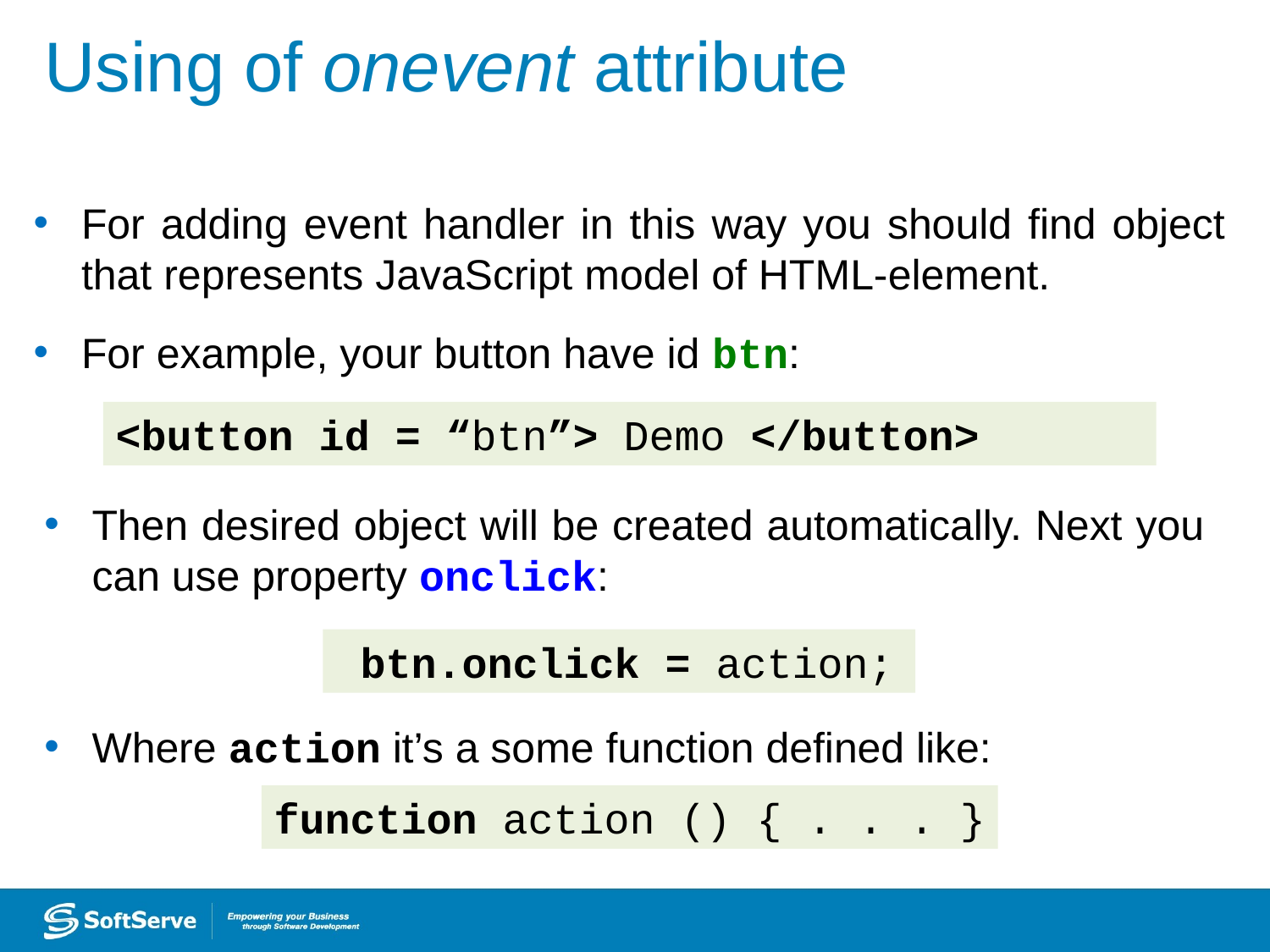

Using of onevent attribute
For adding event handler in this way you should find object that represents JavaScript model of HTML-element.
For example, your button have id btn:
<button id = “btn”> Demo </button>
Then desired object will be created automatically. Next you can use property onclick:
btn.onclick = action;
Where action it’s a some function defined like:
function action () { . . . }